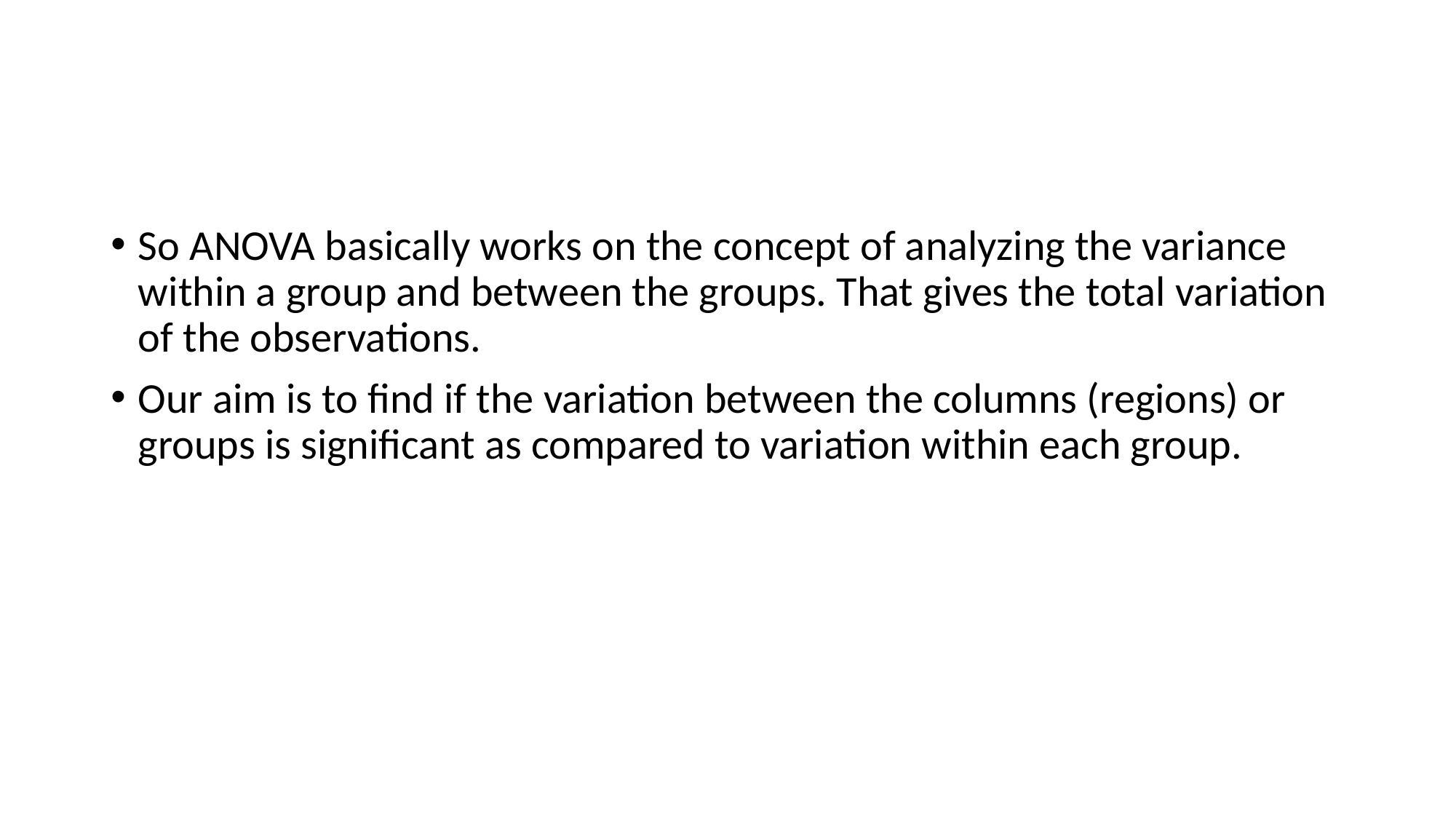

#
So ANOVA basically works on the concept of analyzing the variance within a group and between the groups. That gives the total variation of the observations.
Our aim is to find if the variation between the columns (regions) or groups is significant as compared to variation within each group.